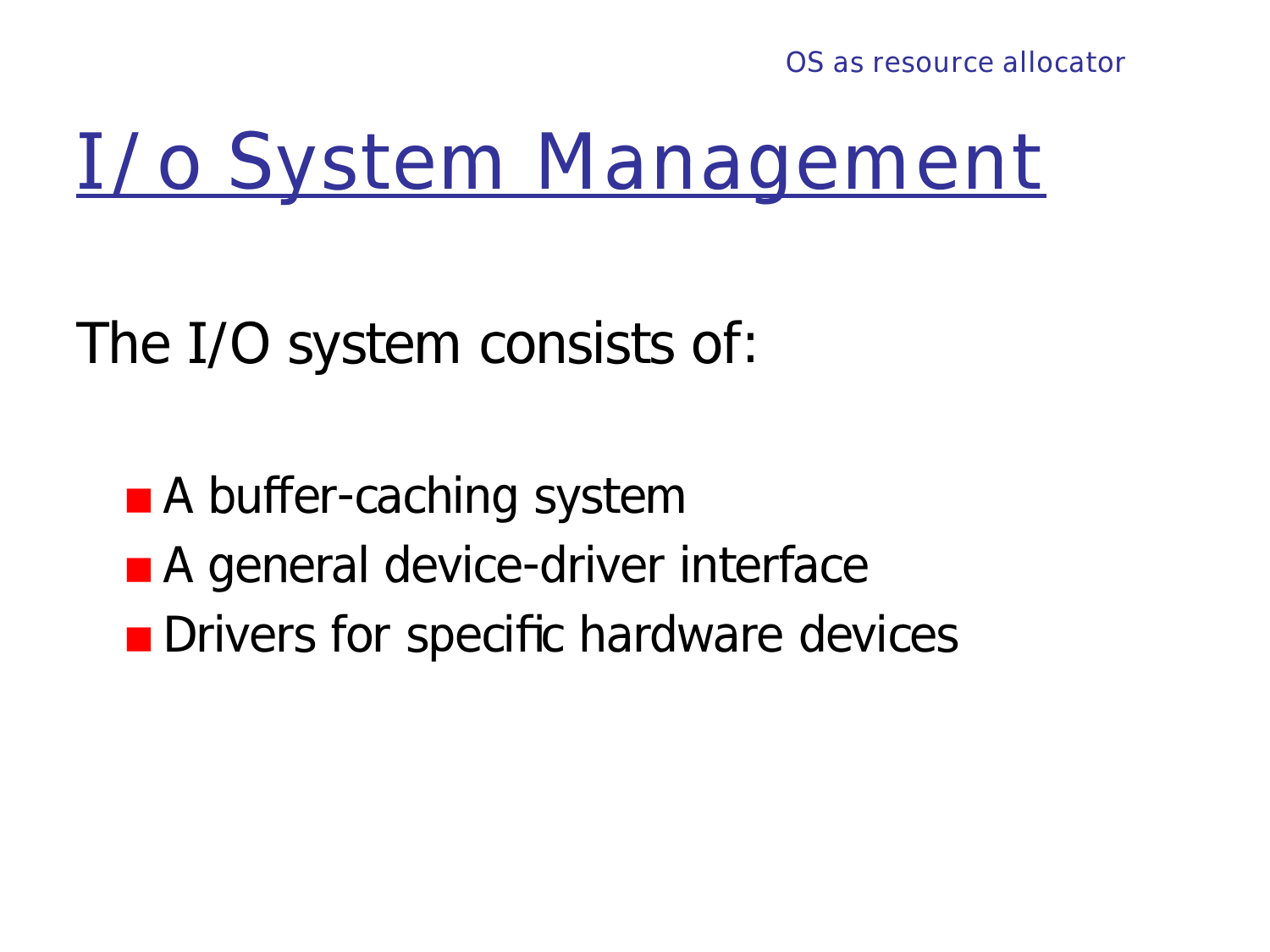

# OS as resource allocator I/o System Management

The I/O system consists of:

A buffer-caching system
A general device-driver interface
Drivers for specific hardware devices